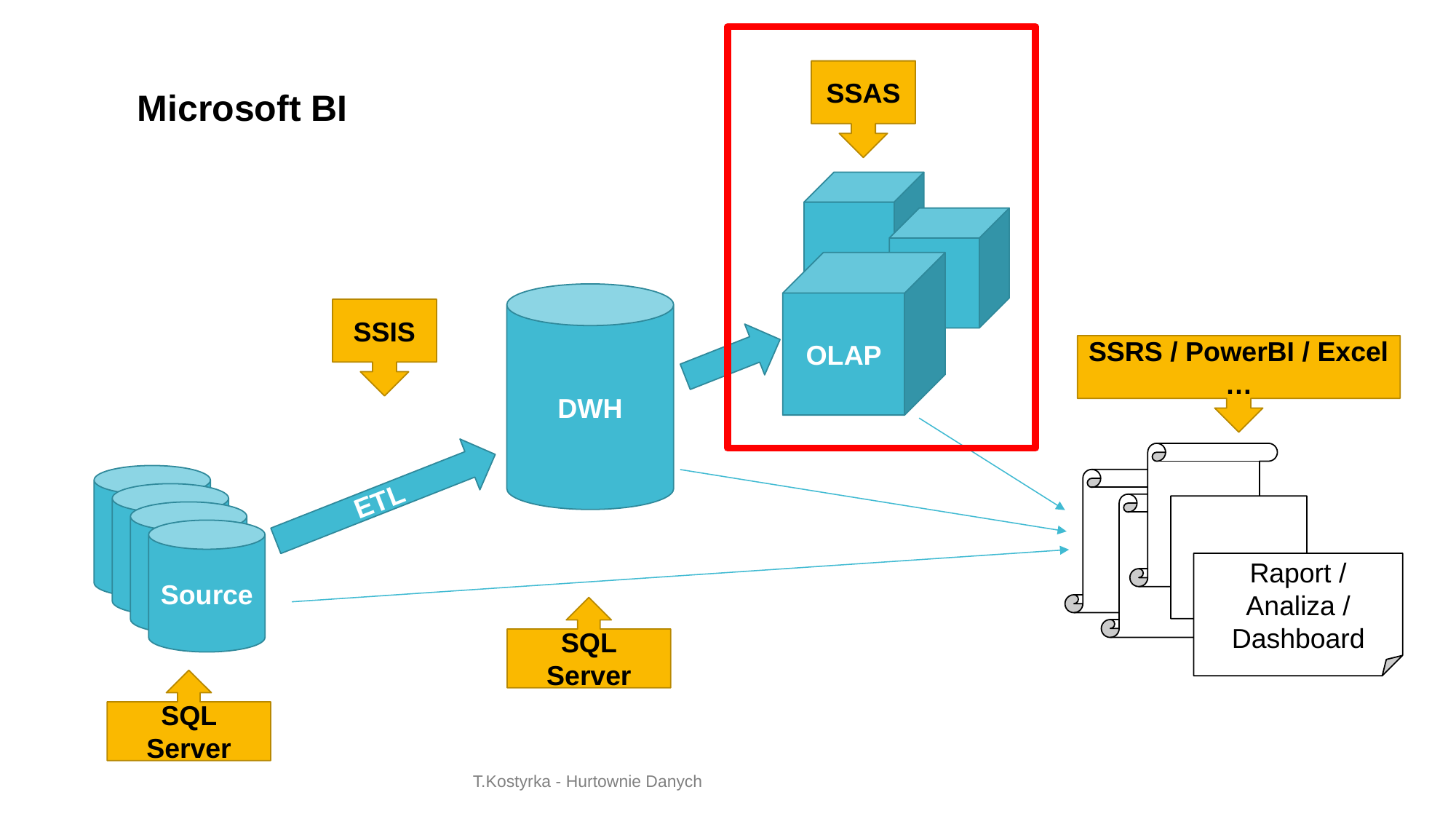

SSAS
Microsoft BI

OLAP
DWH
SSIS

SSRS / PowerBI / Excel …

ETL

Source
Raport / Analiza / Dashboard
SQL Server
SQL Server
T.Kostyrka - Hurtownie Danych